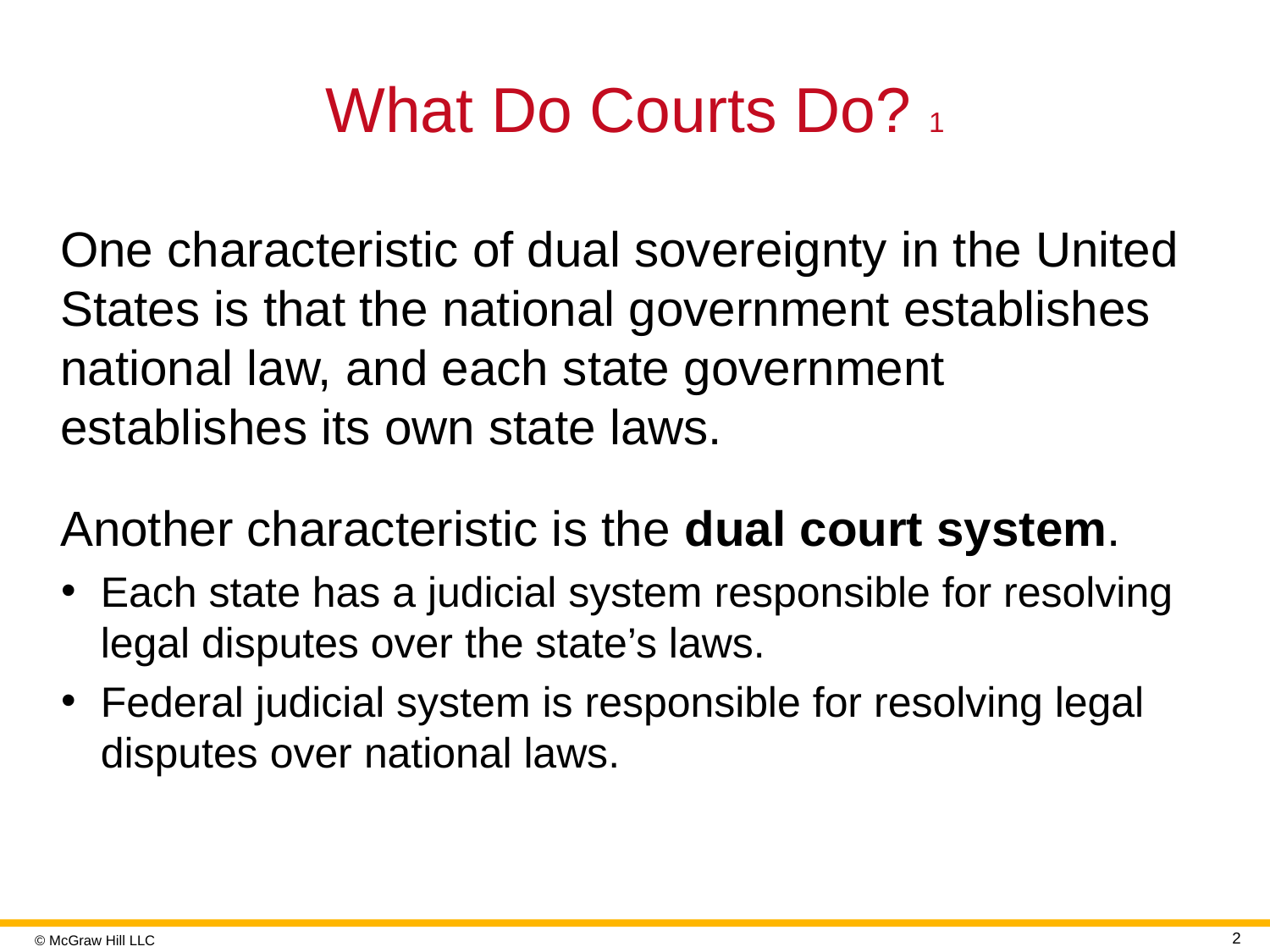

# What Do Courts Do? 1
One characteristic of dual sovereignty in the United States is that the national government establishes national law, and each state government establishes its own state laws.
Another characteristic is the dual court system.
Each state has a judicial system responsible for resolving legal disputes over the state’s laws.
Federal judicial system is responsible for resolving legal disputes over national laws.
2